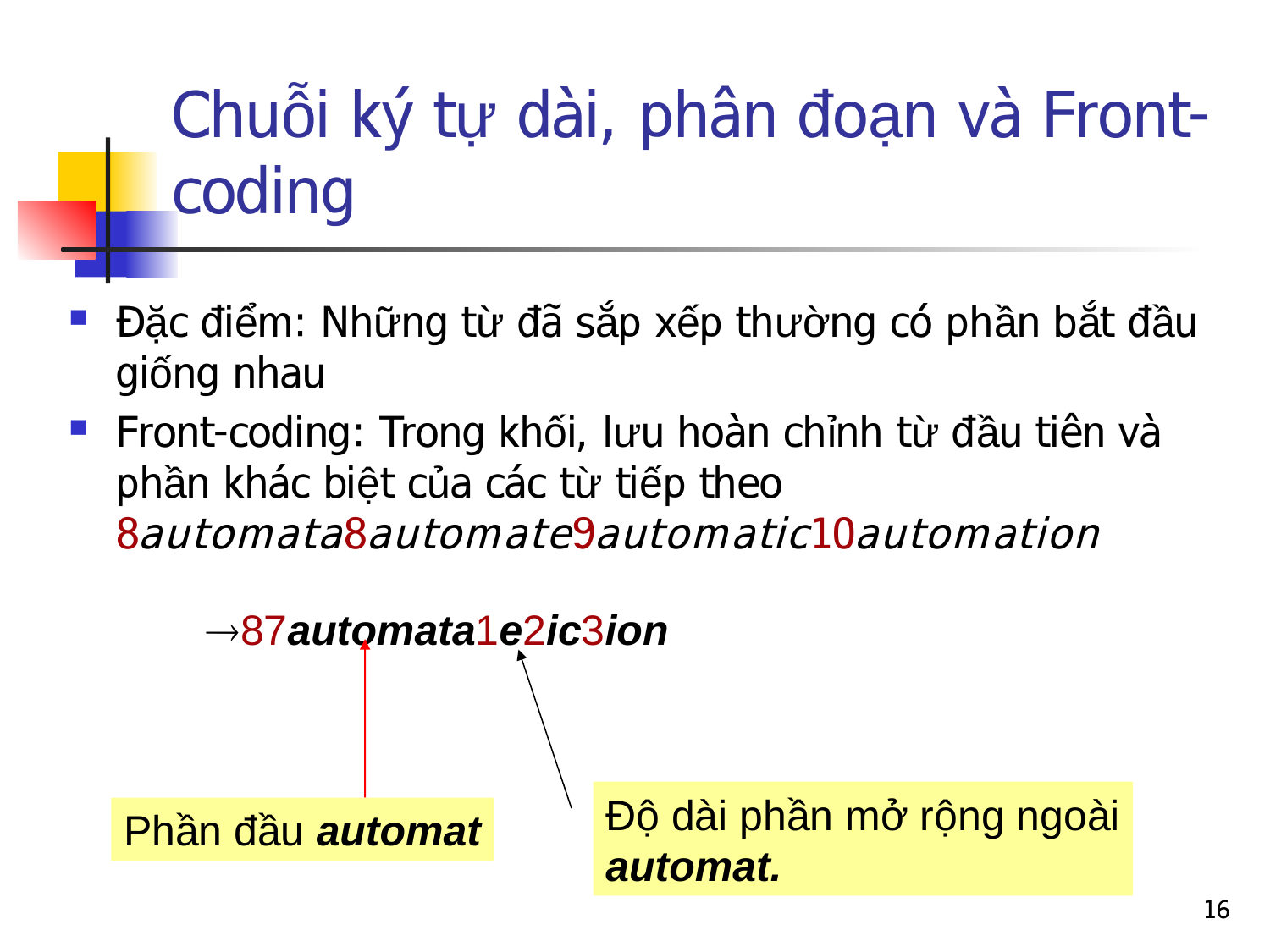

# Chuỗi ký tự dài, phân đoạn và Front-coding
Đặc điểm: Những từ đã sắp xếp thường có phần bắt đầu giống nhau
Front-coding: Trong khối, lưu hoàn chỉnh từ đầu tiên và phần khác biệt của các từ tiếp theo 8automata8automate9automatic10automation

→87automata1e2ic3ion

Độ dài phần mở rộng ngoài
automat.
Phần đầu automat
16